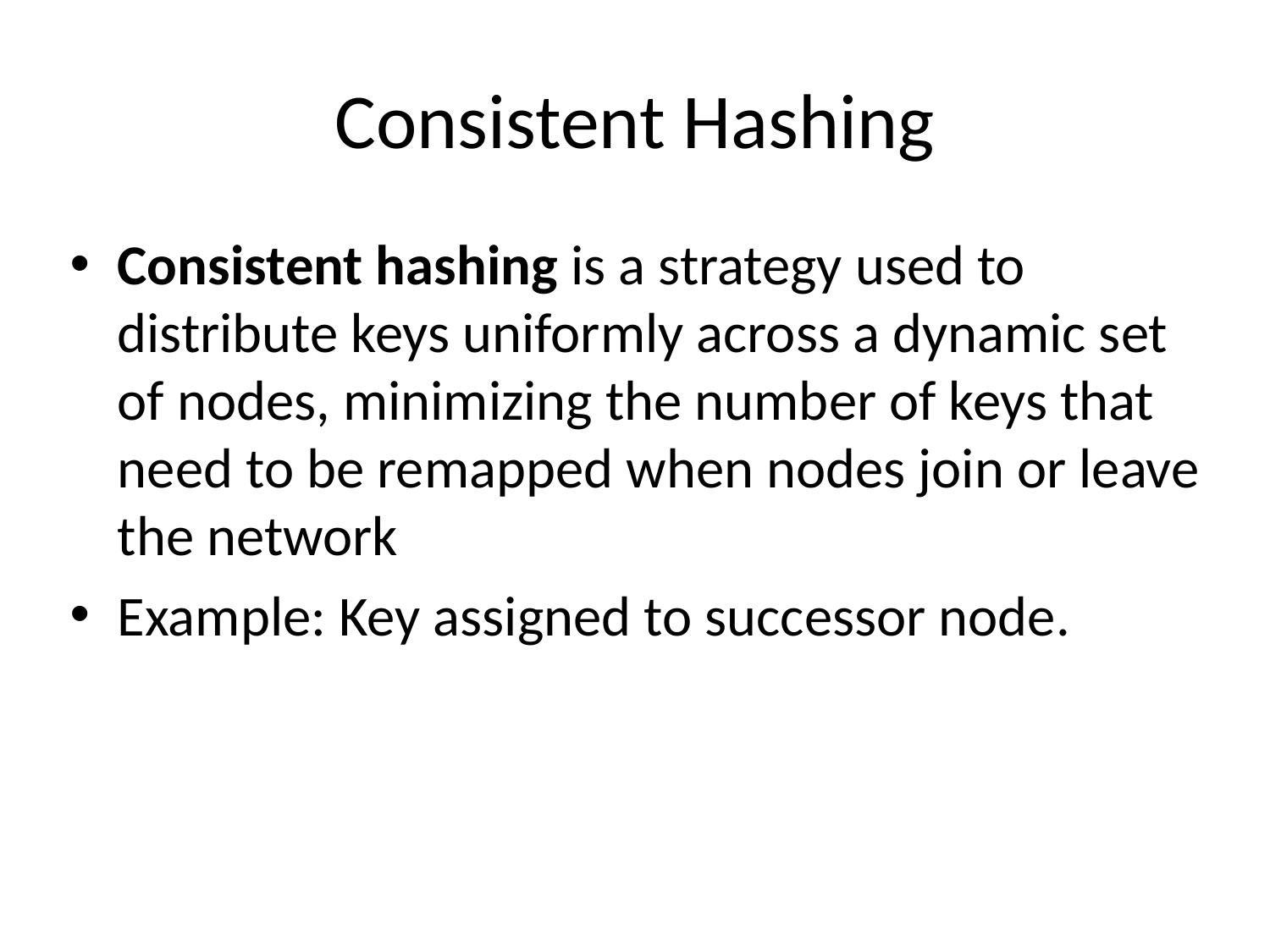

# Consistent Hashing
Consistent hashing is a strategy used to distribute keys uniformly across a dynamic set of nodes, minimizing the number of keys that need to be remapped when nodes join or leave the network
Example: Key assigned to successor node.